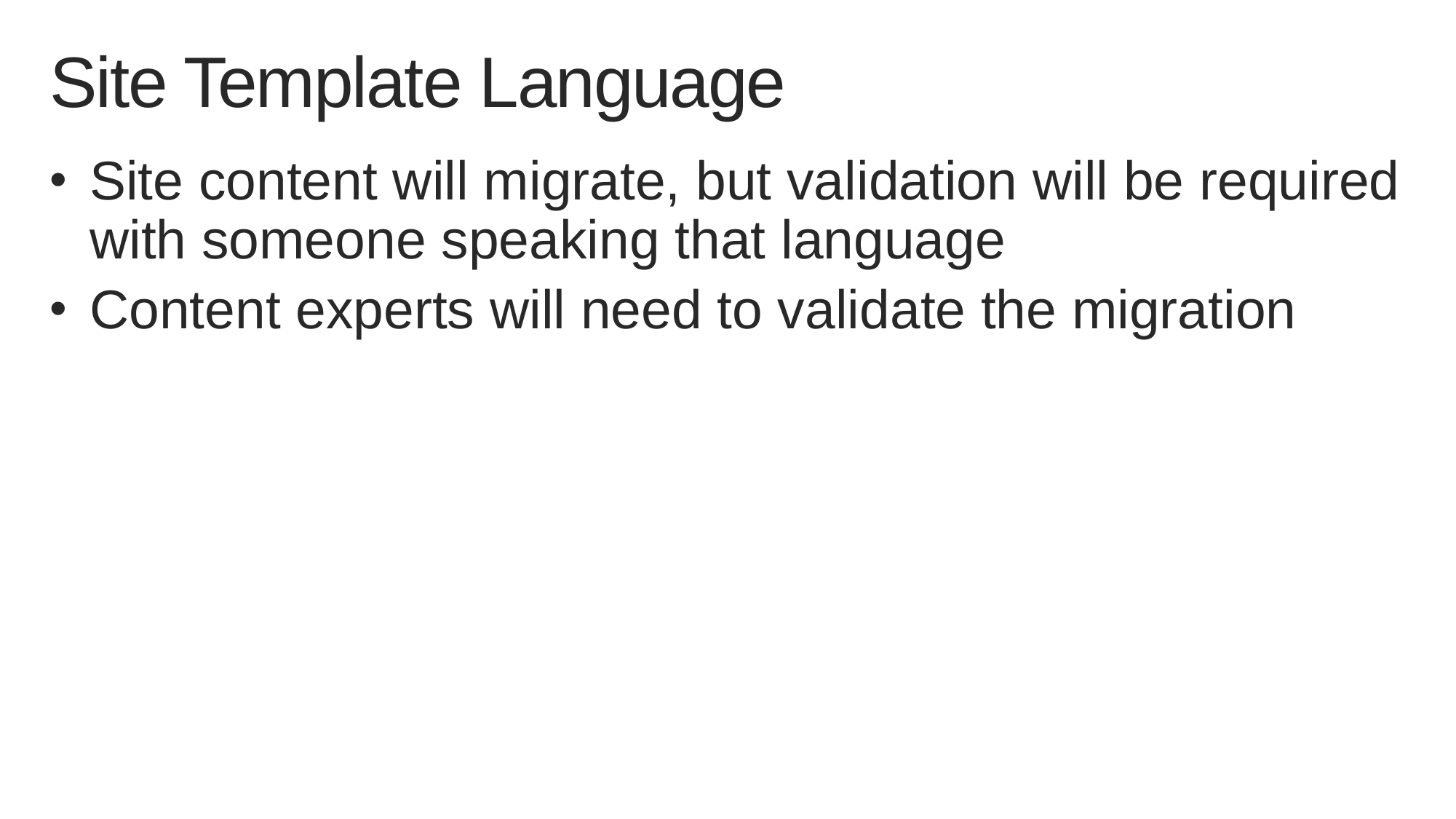

# Site Template Language
Site content will migrate, but validation will be required with someone speaking that language
Content experts will need to validate the migration